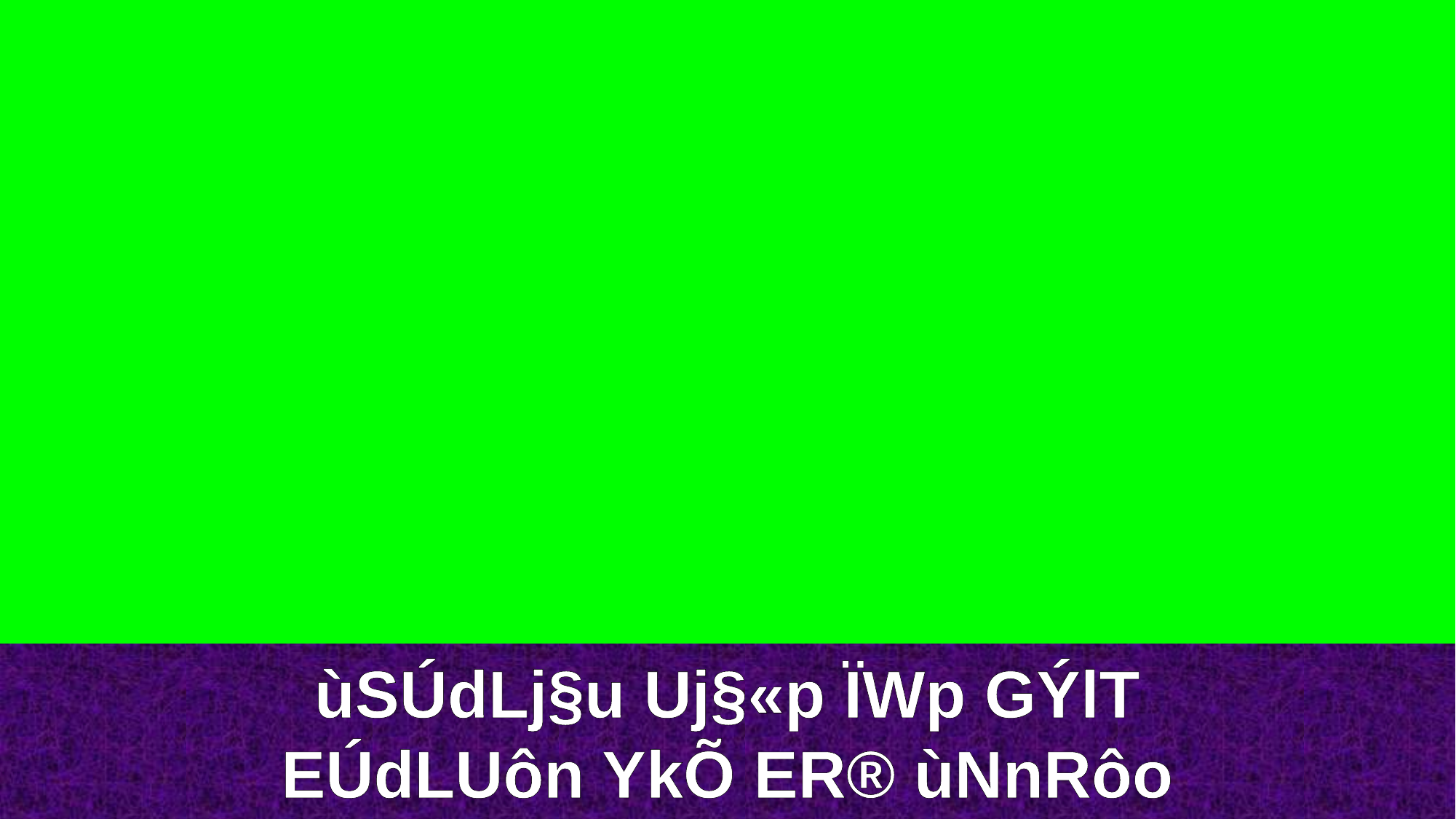

ùSÚdLj§u Uj§«p ÏWp GÝlT
EÚdLUôn YkÕ ER® ùNnRôo